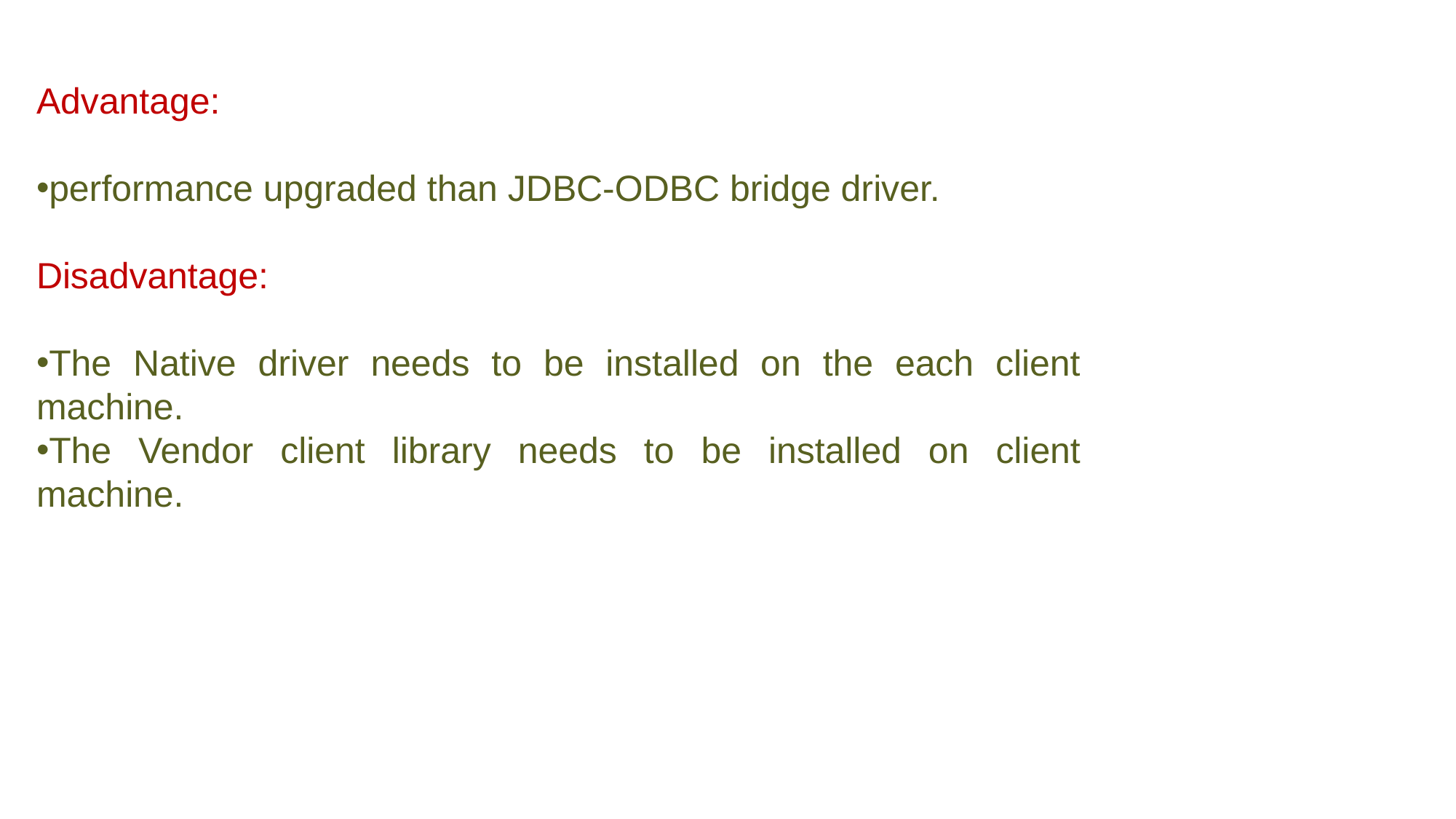

Advantage:

performance upgraded than JDBC-ODBC bridge driver.

Disadvantage:

The Native driver needs to be installed on the each client machine.
The Vendor client library needs to be installed on client machine.